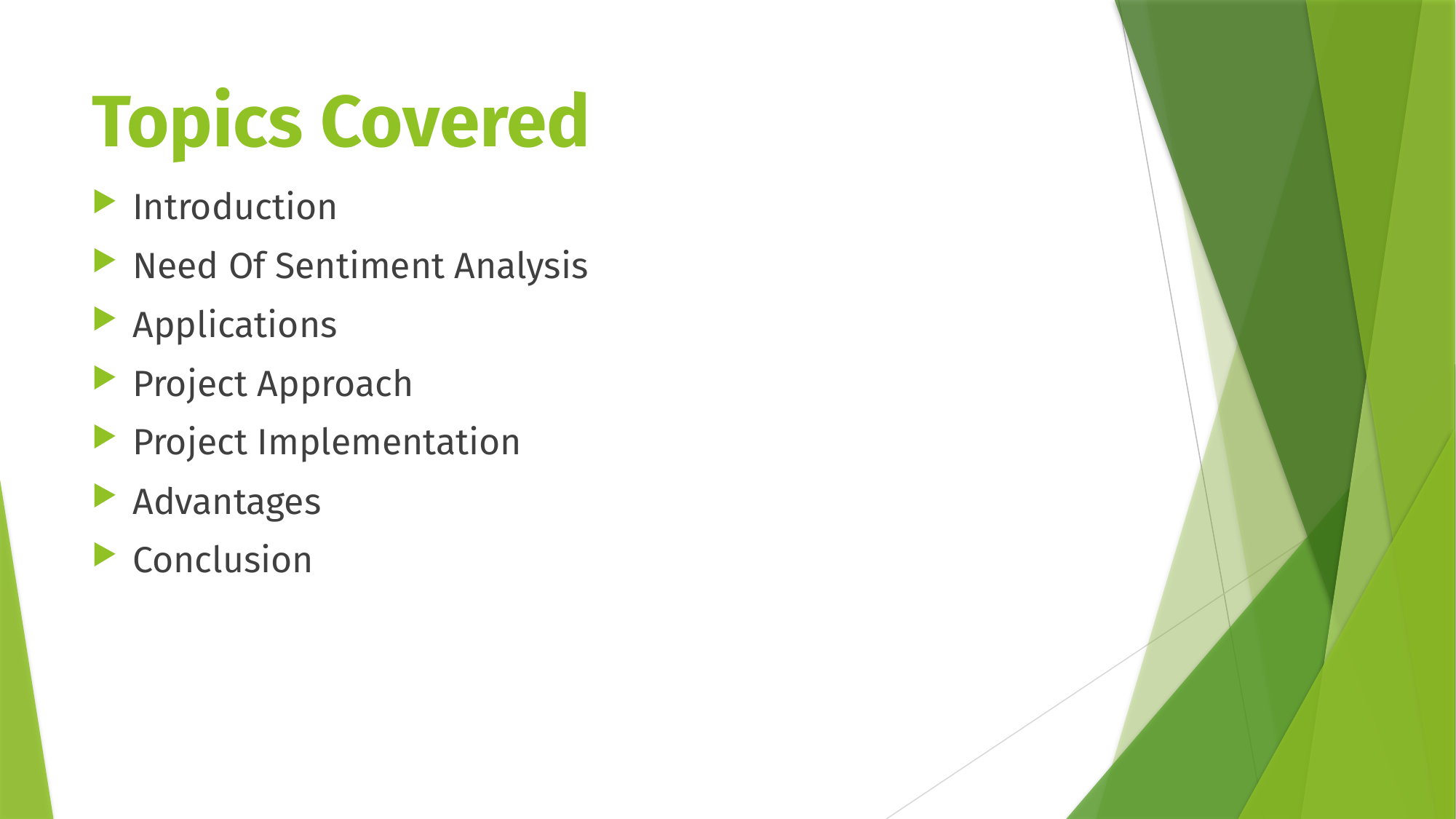

# Topics Covered
Introduction
Need Of Sentiment Analysis
Applications
Project Approach
Project Implementation
Advantages
Conclusion